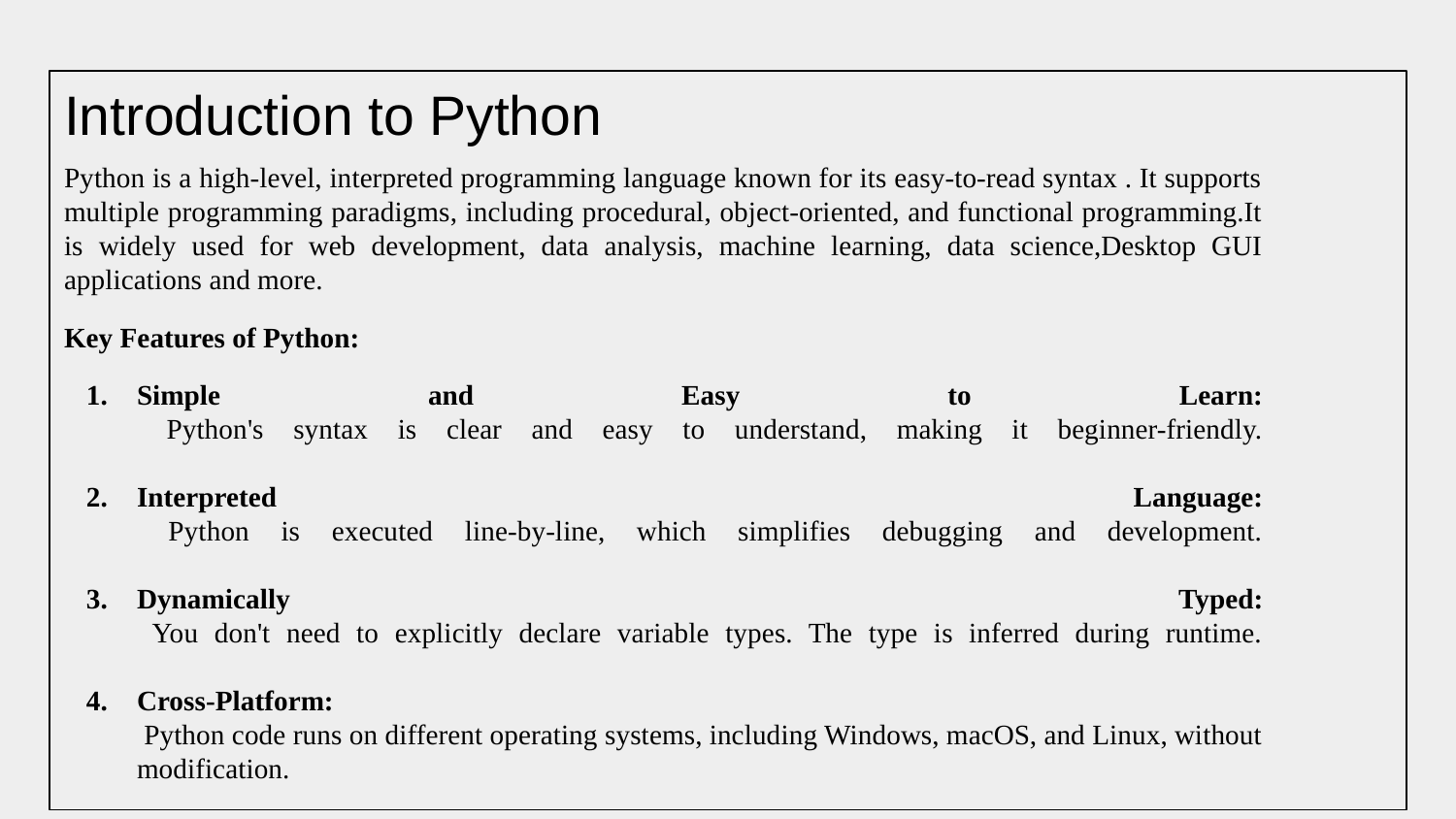

# Introduction to Python

Python is a high-level, interpreted programming language known for its easy-to-read syntax . It supports multiple programming paradigms, including procedural, object-oriented, and functional programming.It is widely used for web development, data analysis, machine learning, data science,Desktop GUI applications and more.
Key Features of Python:
Simple and Easy to Learn:
 Python's syntax is clear and easy to understand, making it beginner-friendly.
Interpreted Language:
 Python is executed line-by-line, which simplifies debugging and development.
Dynamically Typed:
 You don't need to explicitly declare variable types. The type is inferred during runtime.
Cross-Platform:
 Python code runs on different operating systems, including Windows, macOS, and Linux, without modification.